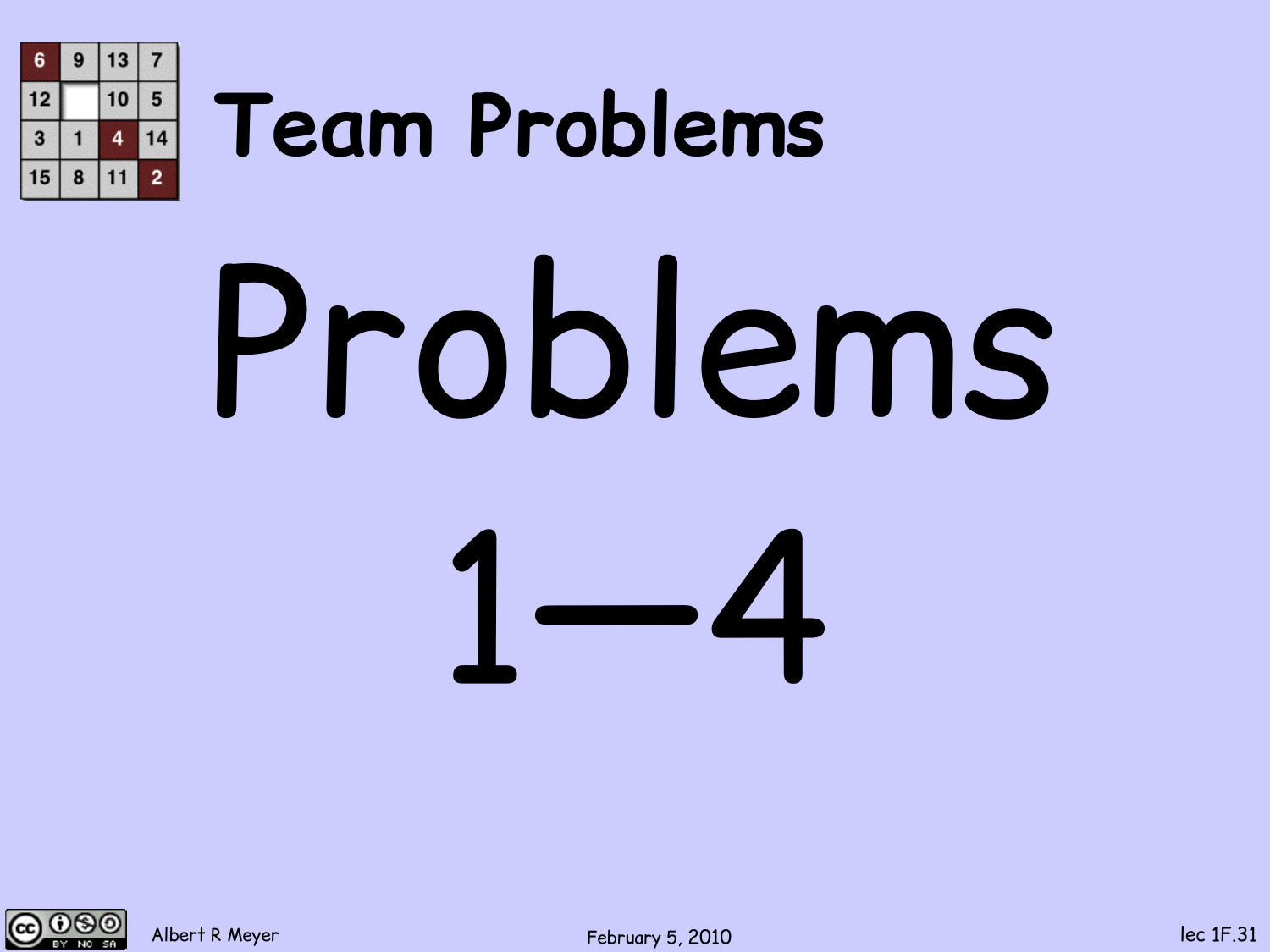

# Team Problems
Problems
1―4
lec 1F.31